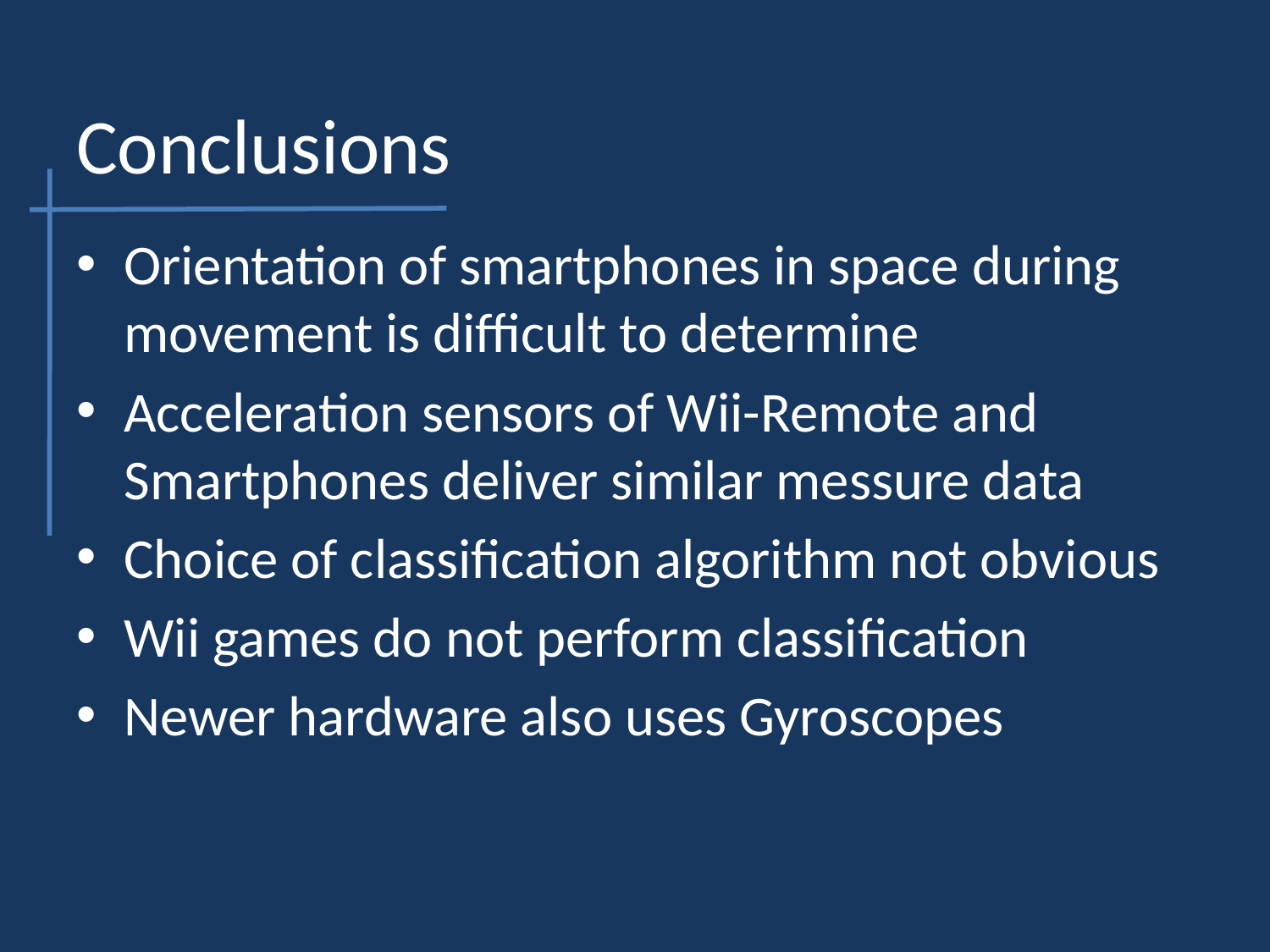

# Conclusions
Orientation of smartphones in space during movement is difficult to determine
Acceleration sensors of Wii-Remote and Smartphones deliver similar messure data
Choice of classification algorithm not obvious
Wii games do not perform classification
Newer hardware also uses Gyroscopes